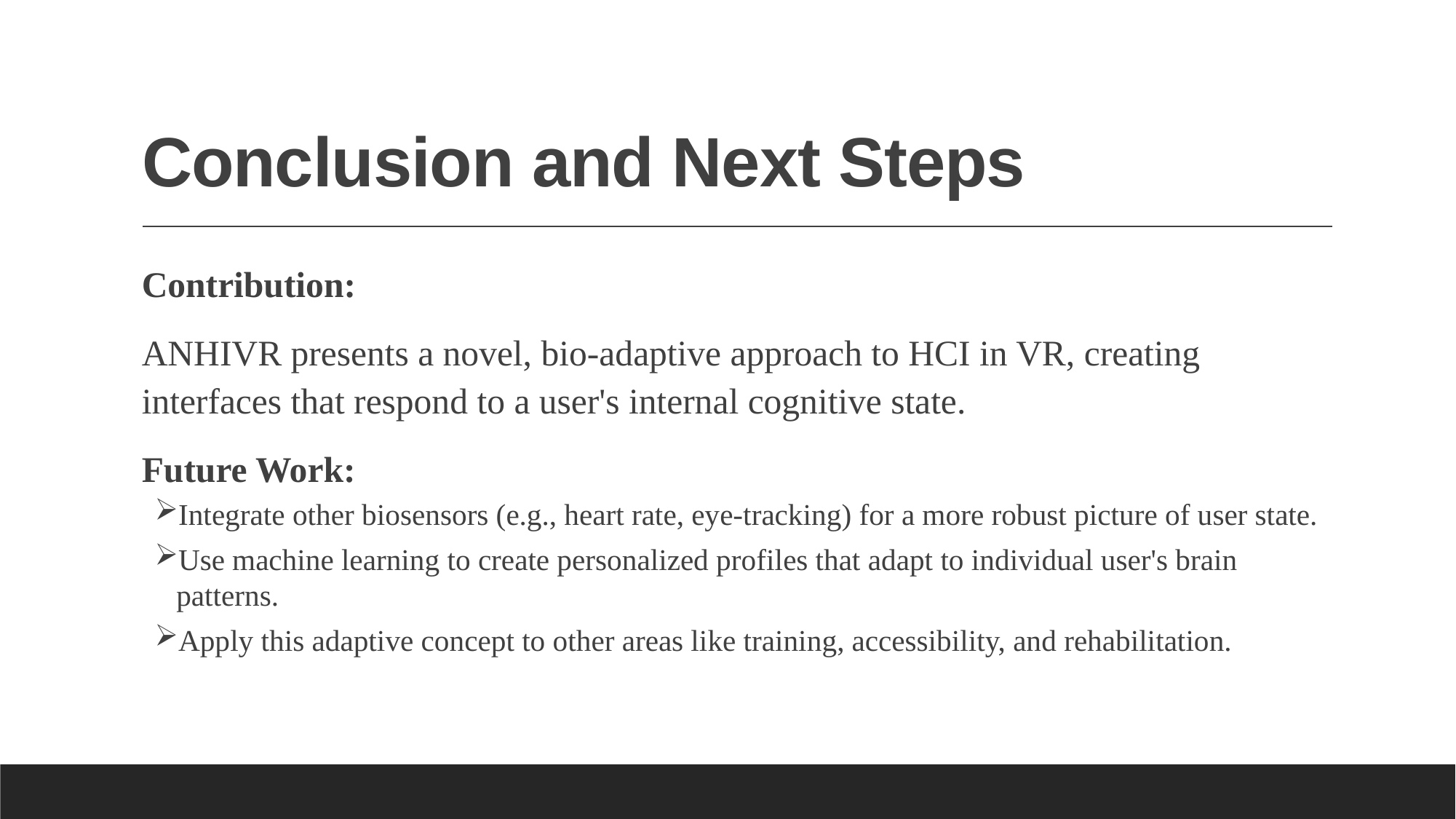

# Conclusion and Next Steps
Contribution:
ANHIVR presents a novel, bio-adaptive approach to HCI in VR, creating interfaces that respond to a user's internal cognitive state.
Future Work:
Integrate other biosensors (e.g., heart rate, eye-tracking) for a more robust picture of user state.
Use machine learning to create personalized profiles that adapt to individual user's brain patterns.
Apply this adaptive concept to other areas like training, accessibility, and rehabilitation.